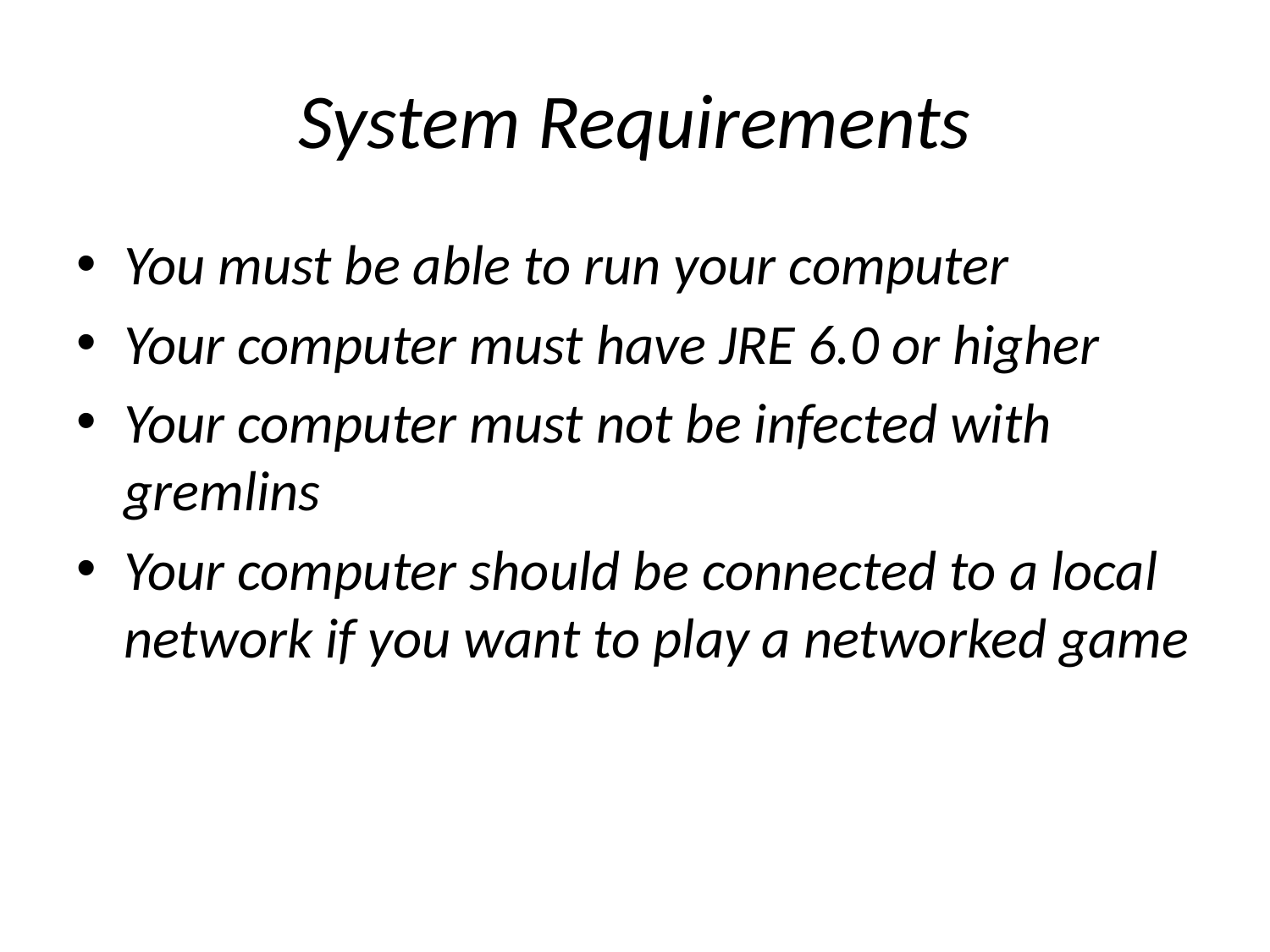

# System Requirements
You must be able to run your computer
Your computer must have JRE 6.0 or higher
Your computer must not be infected with gremlins
Your computer should be connected to a local network if you want to play a networked game